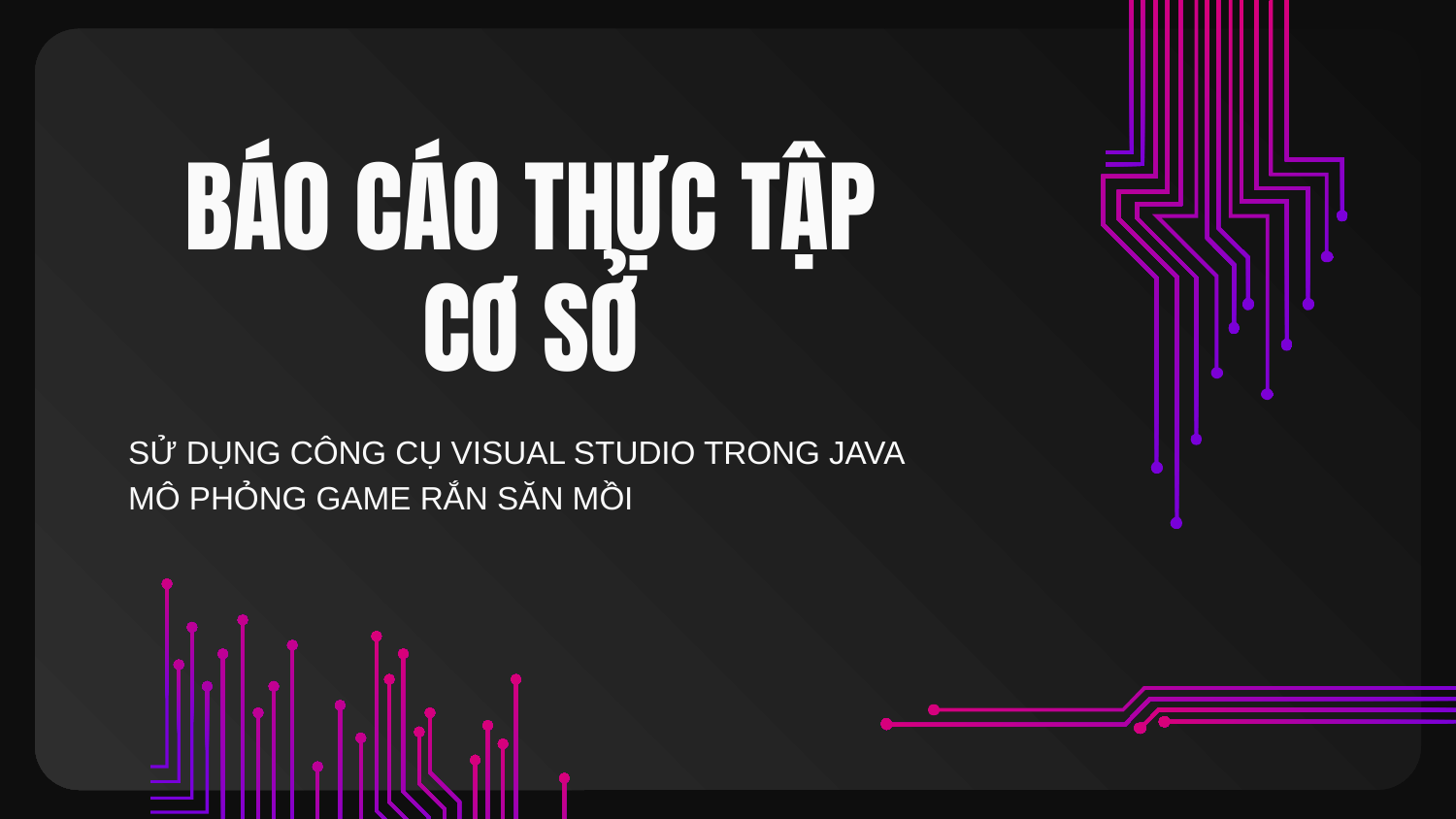

# BÁO CÁO THỰC TẬP CƠ SỞ
SỬ DỤNG CÔNG CỤ VISUAL STUDIO TRONG JAVA MÔ PHỎNG GAME RẮN SĂN MỒI